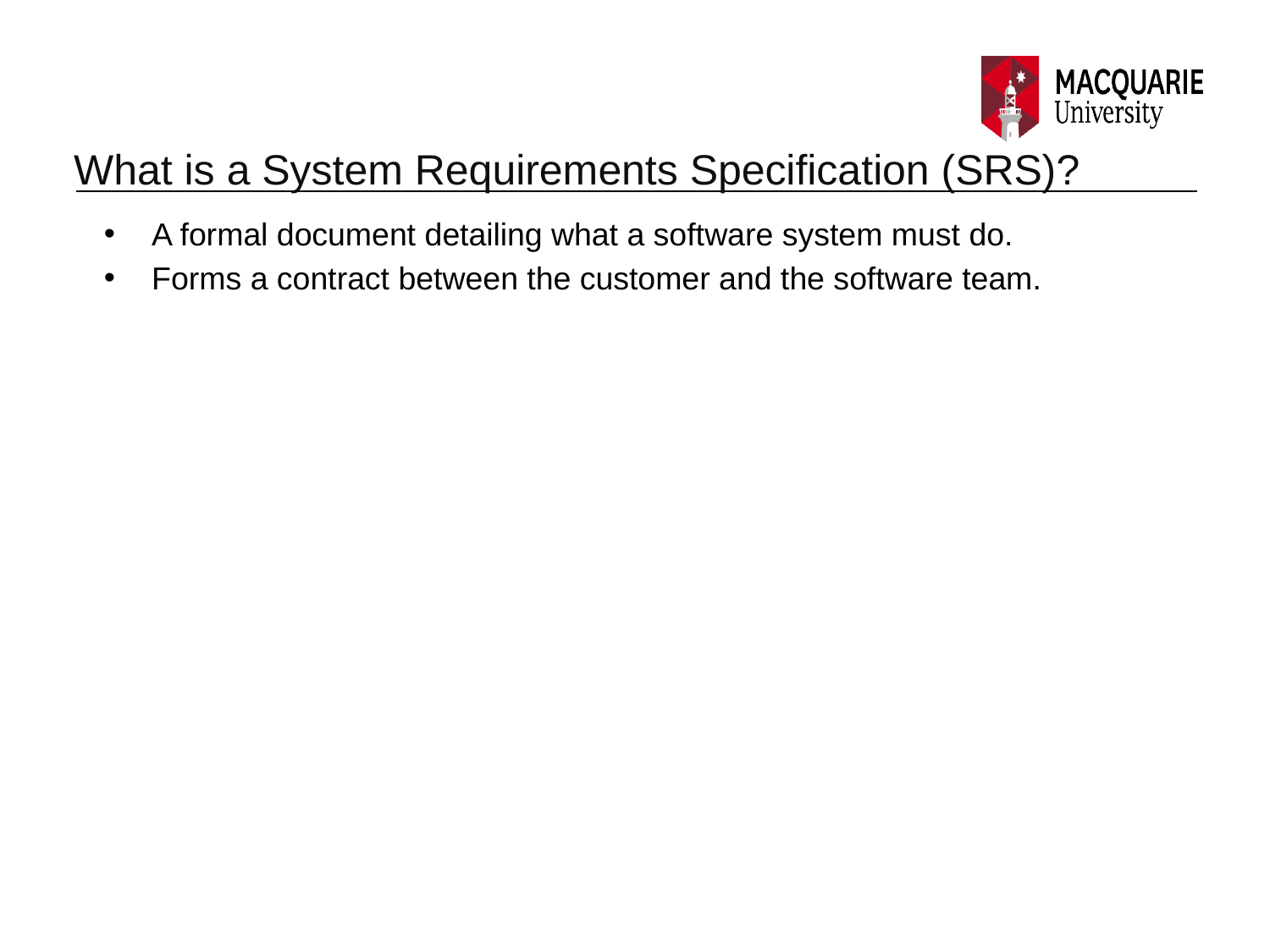

# What is a System Requirements Specification (SRS)?
A formal document detailing what a software system must do.
Forms a contract between the customer and the software team.